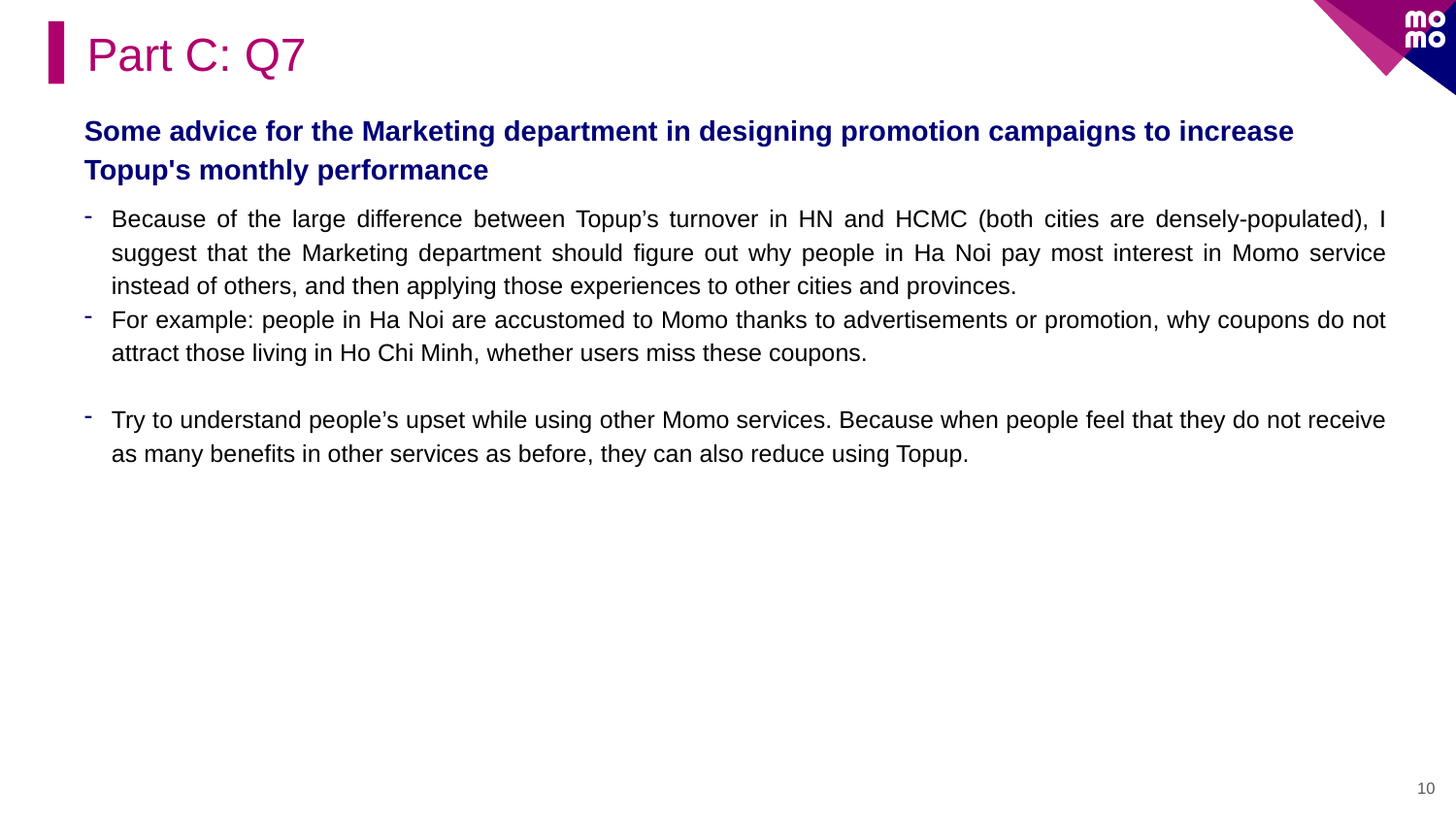

Part C: Q7
Some advice for the Marketing department in designing promotion campaigns to increase Topup's monthly performance
Because of the large difference between Topup’s turnover in HN and HCMC (both cities are densely-populated), I suggest that the Marketing department should figure out why people in Ha Noi pay most interest in Momo service instead of others, and then applying those experiences to other cities and provinces.
For example: people in Ha Noi are accustomed to Momo thanks to advertisements or promotion, why coupons do not attract those living in Ho Chi Minh, whether users miss these coupons.

Try to understand people’s upset while using other Momo services. Because when people feel that they do not receive as many benefits in other services as before, they can also reduce using Topup.

10

#